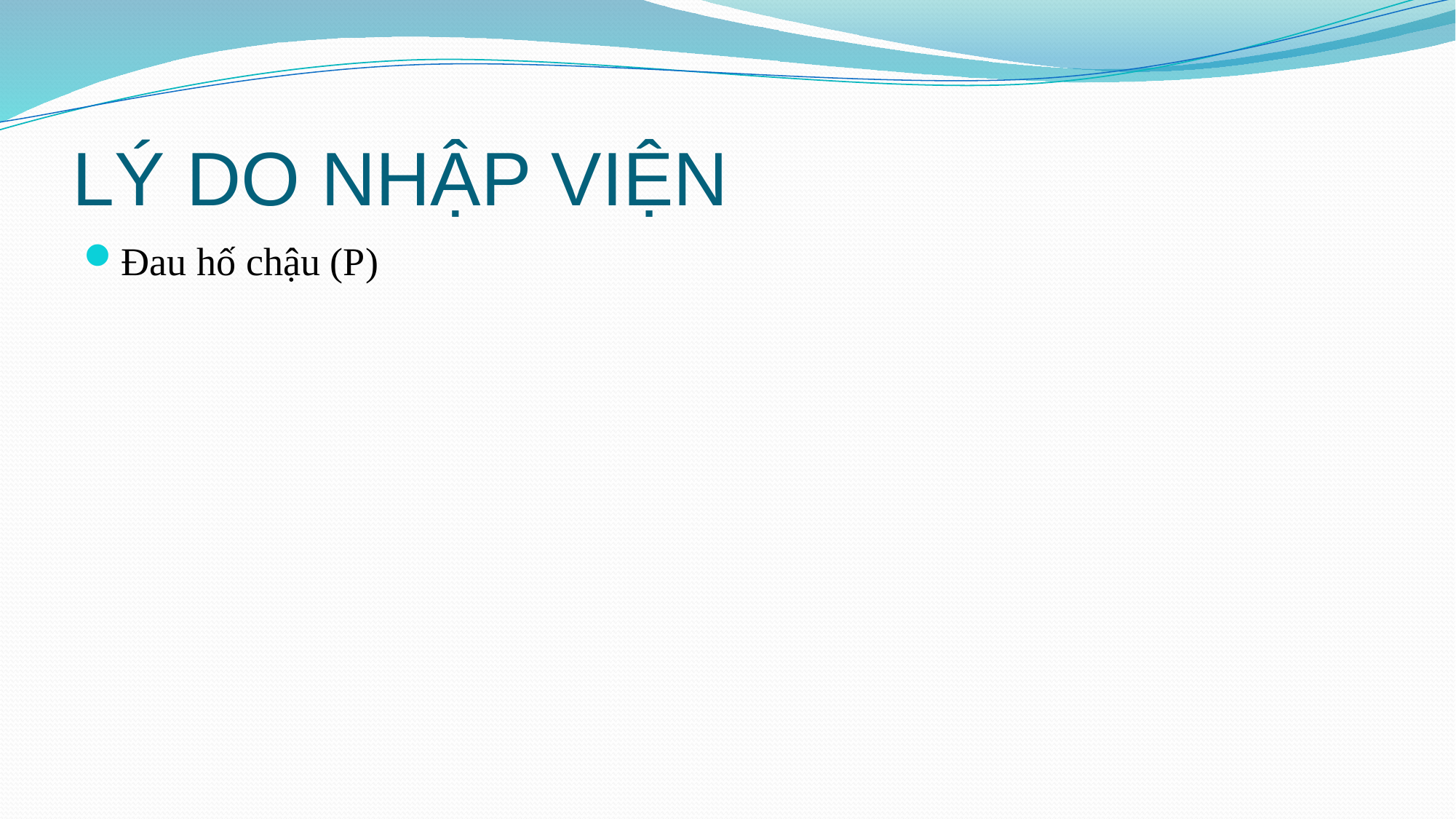

# LÝ DO NHẬP VIỆN
Đau hố chậu (P)